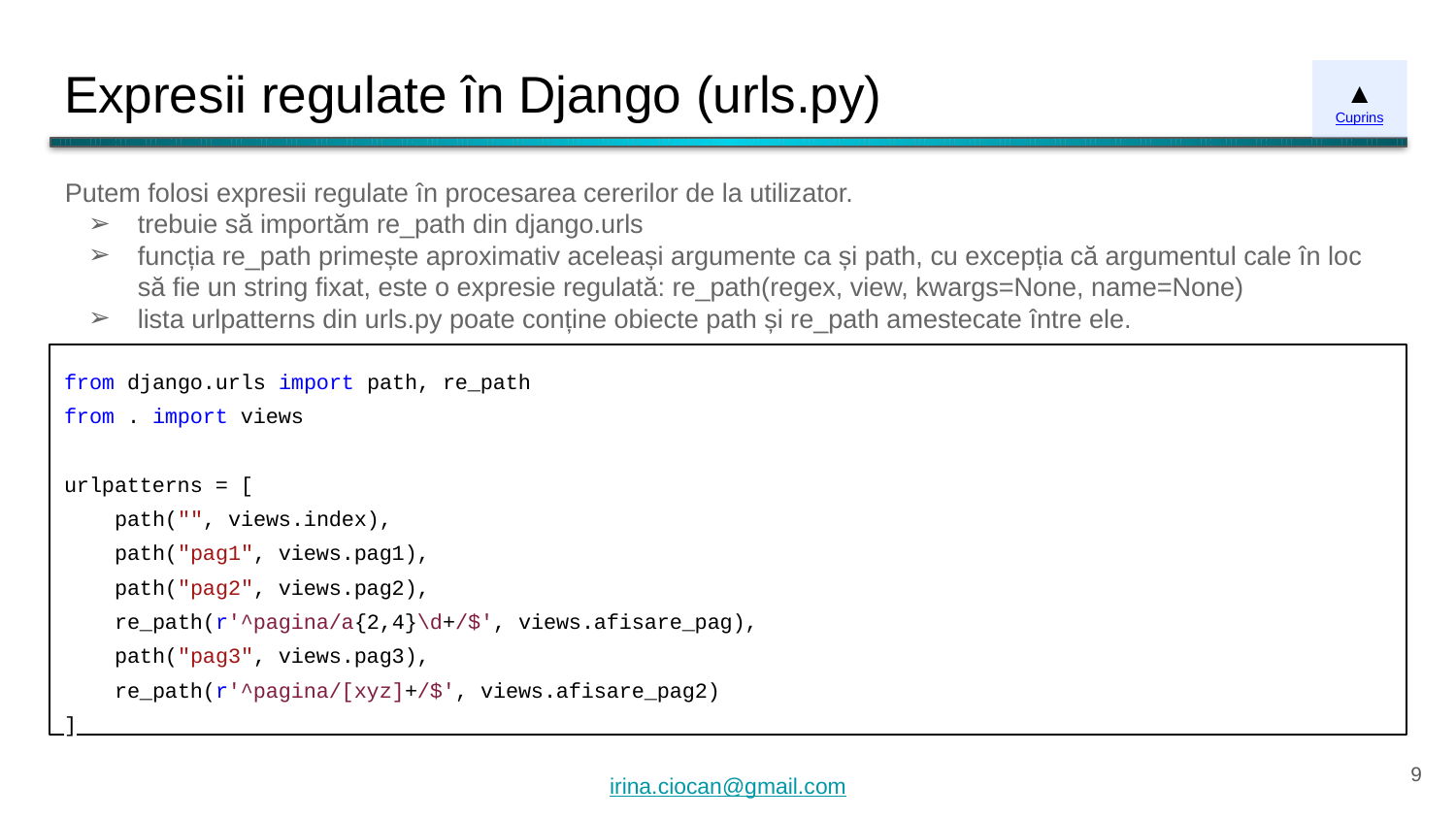

# Expresii regulate în Django (urls.py)
▲
Cuprins

Putem folosi expresii regulate în procesarea cererilor de la utilizator.
trebuie să importăm re_path din django.urls
funcția re_path primește aproximativ aceleași argumente ca și path, cu excepția că argumentul cale în loc să fie un string fixat, este o expresie regulată: re_path(regex, view, kwargs=None, name=None)
lista urlpatterns din urls.py poate conține obiecte path și re_path amestecate între ele.
from django.urls import path, re_path
from . import views

urlpatterns = [
    path("", views.index),
    path("pag1", views.pag1),
    path("pag2", views.pag2),
    re_path(r'^pagina/a{2,4}\d+/$', views.afisare_pag),
    path("pag3", views.pag3),
    re_path(r'^pagina/[xyz]+/$', views.afisare_pag2)
]

9
irina.ciocan@gmail.com